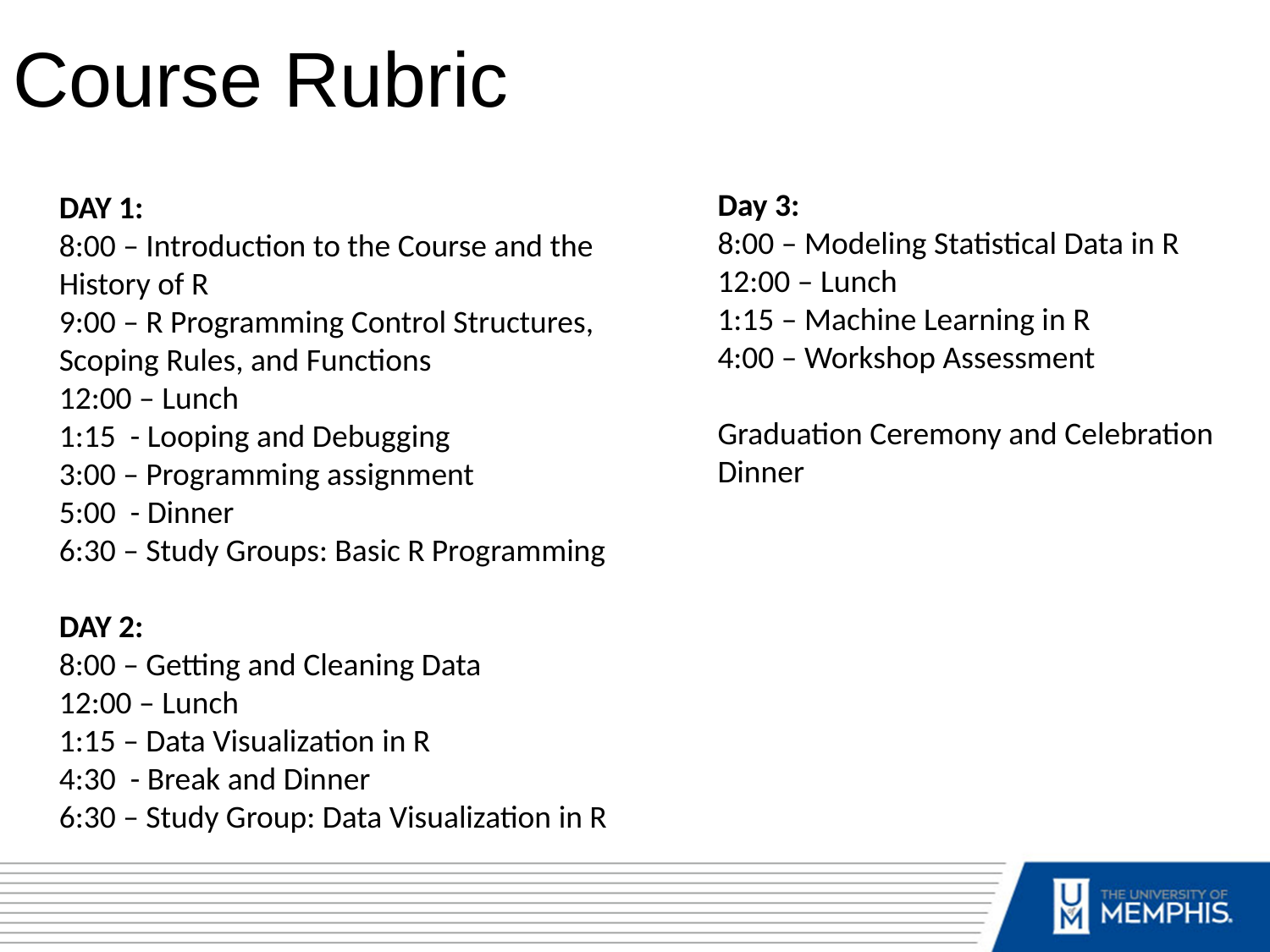

Course Rubric
Day 3:
8:00 – Modeling Statistical Data in R
12:00 – Lunch
1:15 – Machine Learning in R
4:00 – Workshop Assessment

Graduation Ceremony and Celebration Dinner
DAY 1:
8:00 – Introduction to the Course and the History of R
9:00 – R Programming Control Structures, Scoping Rules, and Functions
12:00 – Lunch
1:15  - Looping and Debugging
3:00 – Programming assignment
5:00  - Dinner
6:30 – Study Groups: Basic R Programming

DAY 2:
8:00 – Getting and Cleaning Data
12:00 – Lunch
1:15 – Data Visualization in R
4:30  - Break and Dinner
6:30 – Study Group: Data Visualization in R